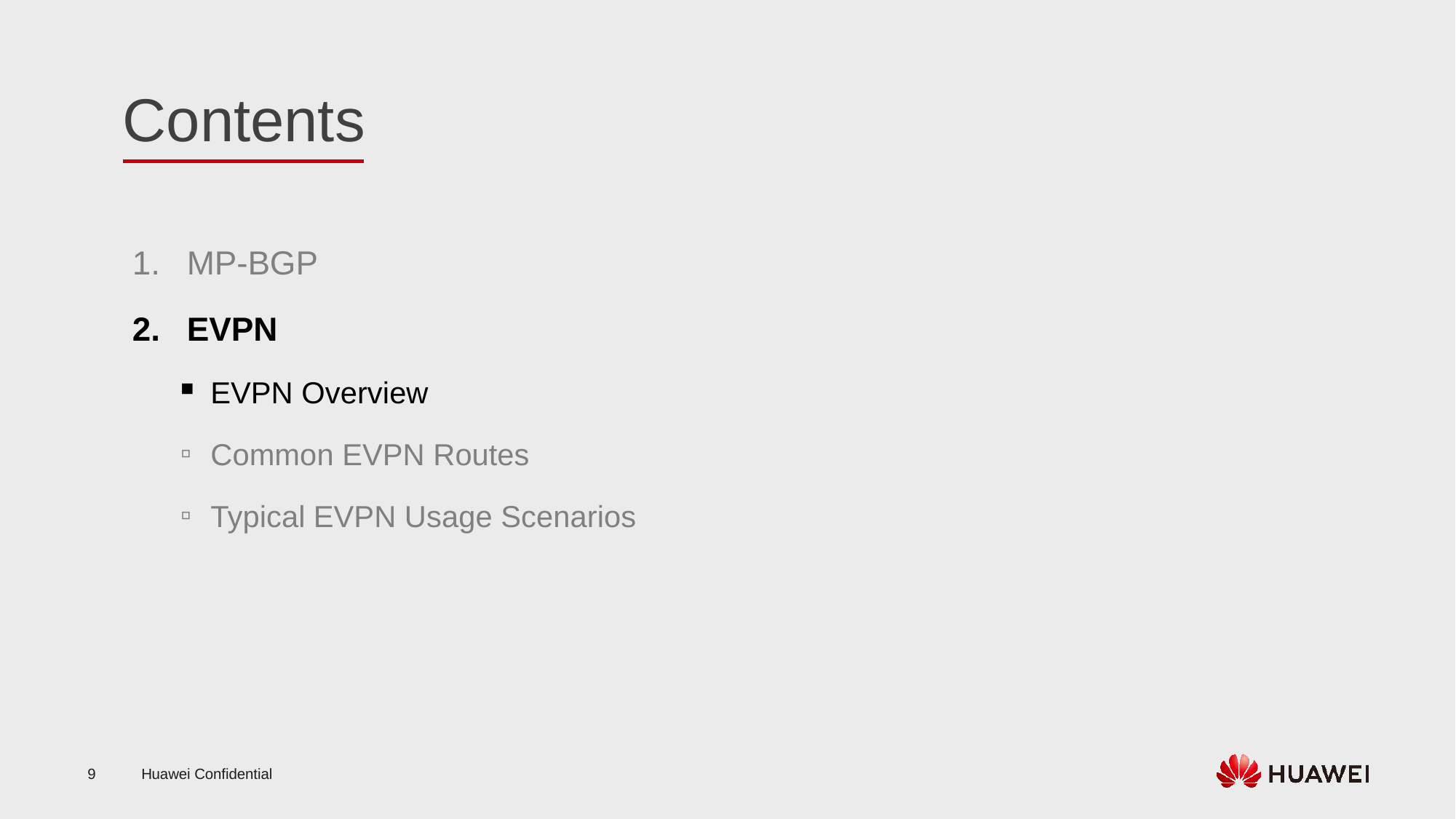

MP-BGP
EVPN
EVPN Overview
Common EVPN Routes
Typical EVPN Usage Scenarios